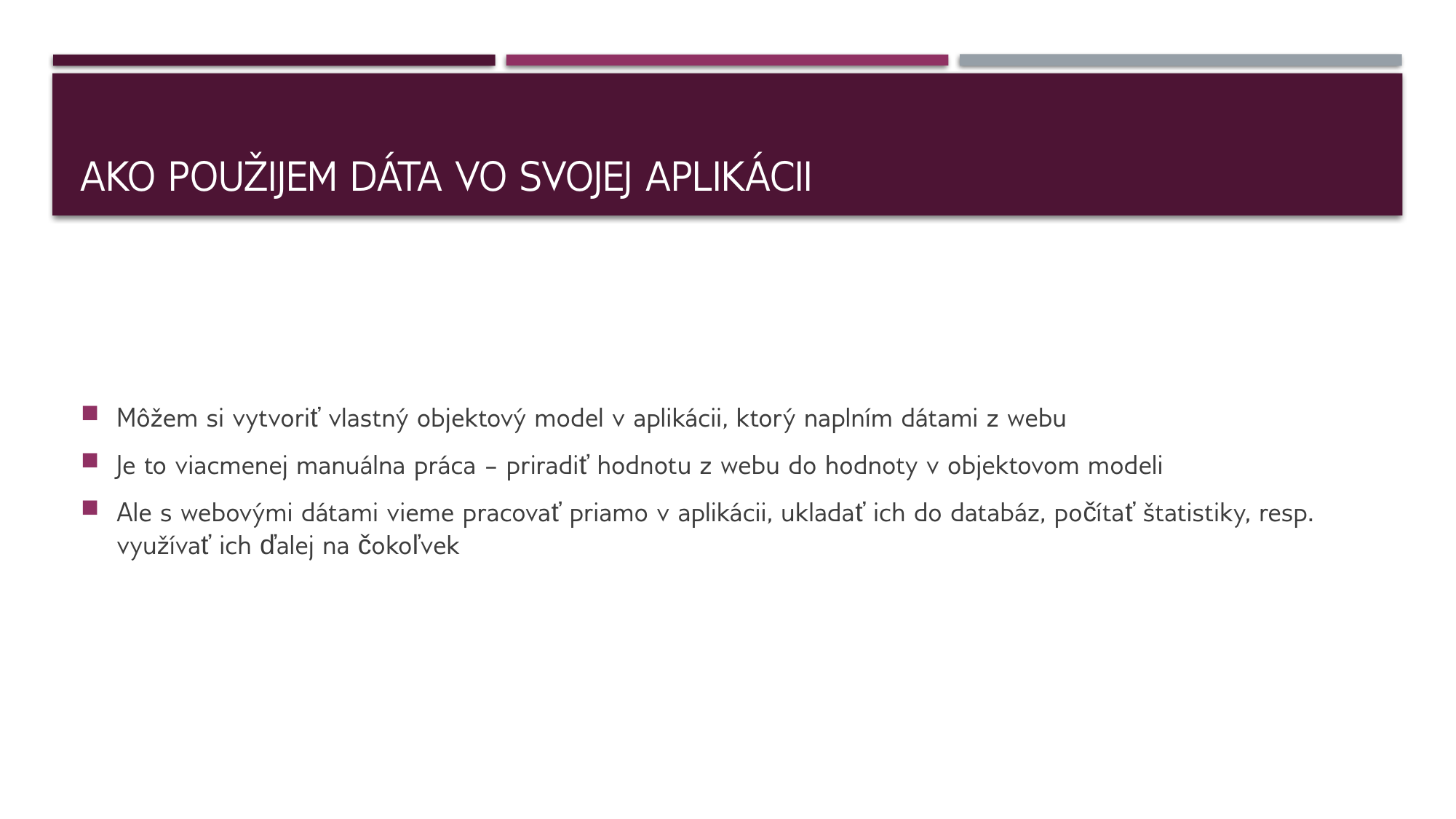

# Ako použijem dáta vo svojej aplikácii
Môžem si vytvoriť vlastný objektový model v aplikácii, ktorý naplním dátami z webu
Je to viacmenej manuálna práca – priradiť hodnotu z webu do hodnoty v objektovom modeli
Ale s webovými dátami vieme pracovať priamo v aplikácii, ukladať ich do databáz, počítať štatistiky, resp. využívať ich ďalej na čokoľvek